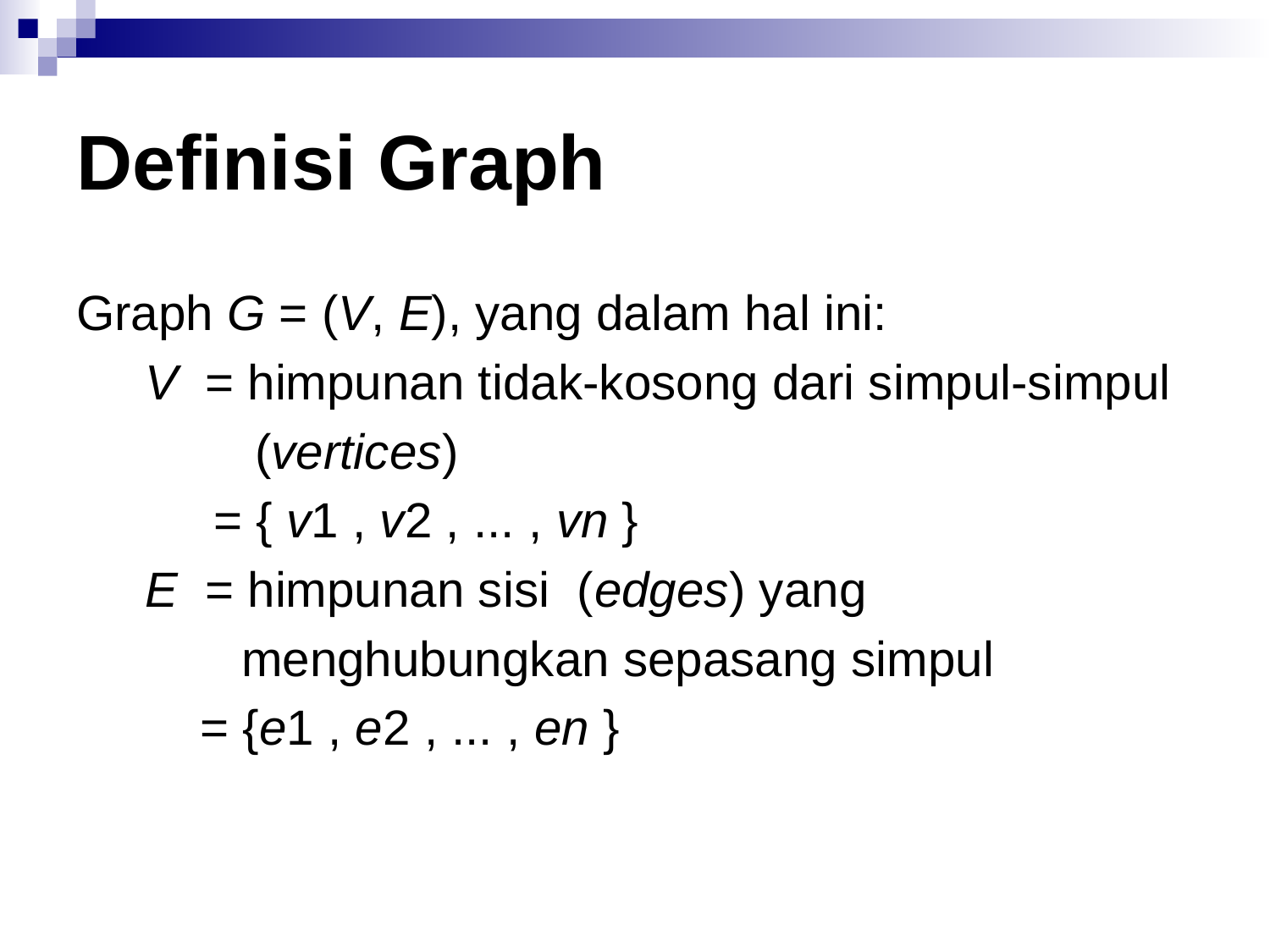

# Definisi Graph
Graph G = (V, E), yang dalam hal ini:
     V  = himpunan tidak-kosong dari simpul-simpul
             (vertices)
          = { v1 , v2 , ... , vn }
     E  = himpunan sisi  (edges) yang
            menghubungkan sepasang simpul
         = {e1 , e2 , ... , en }